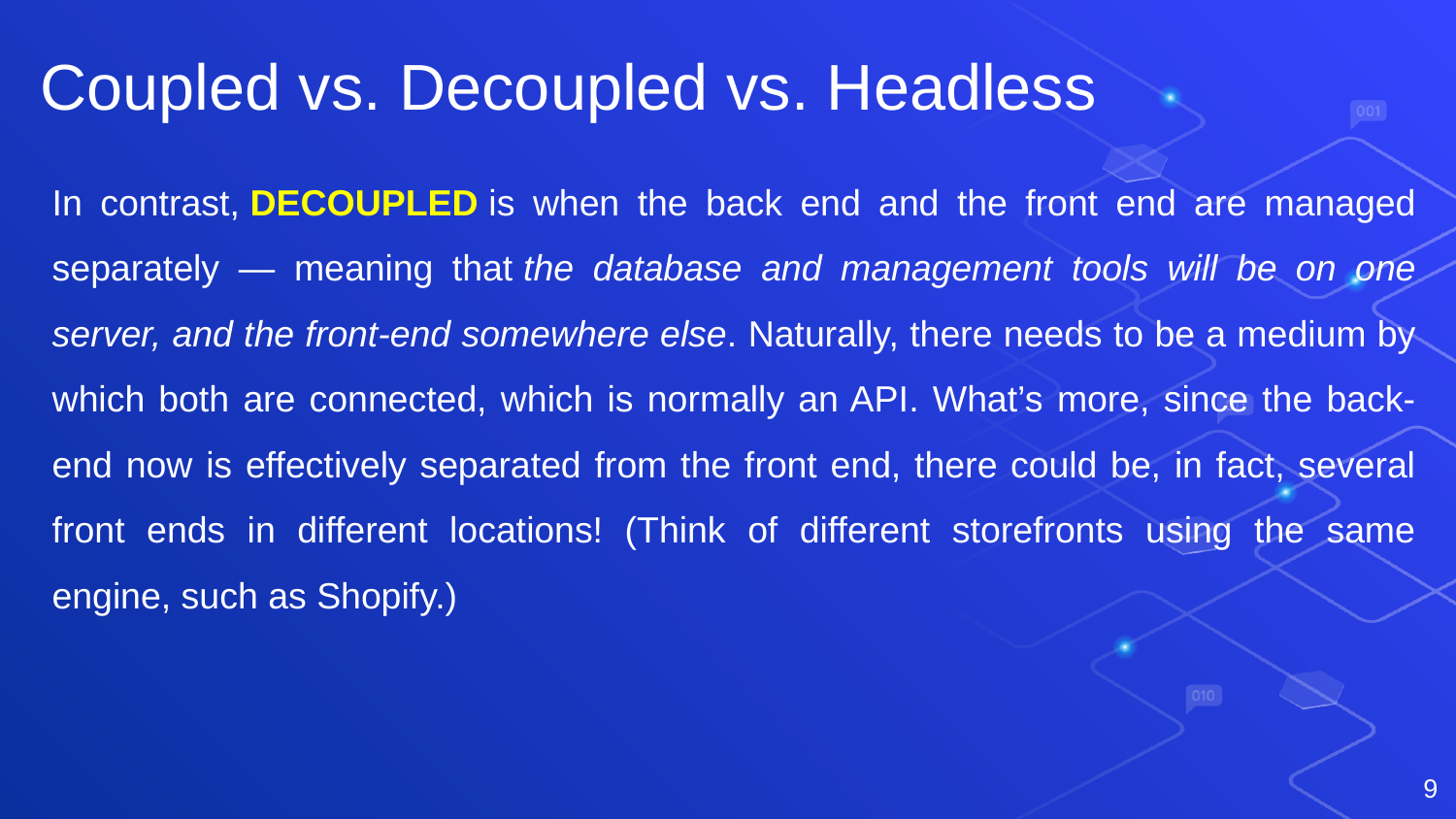

# Coupled vs. Decoupled vs. Headless
In contrast, DECOUPLED is when the back end and the front end are managed separately — meaning that the database and management tools will be on one server, and the front-end somewhere else. Naturally, there needs to be a medium by which both are connected, which is normally an API. What’s more, since the back-end now is effectively separated from the front end, there could be, in fact, several front ends in different locations! (Think of different storefronts using the same engine, such as Shopify.)
9